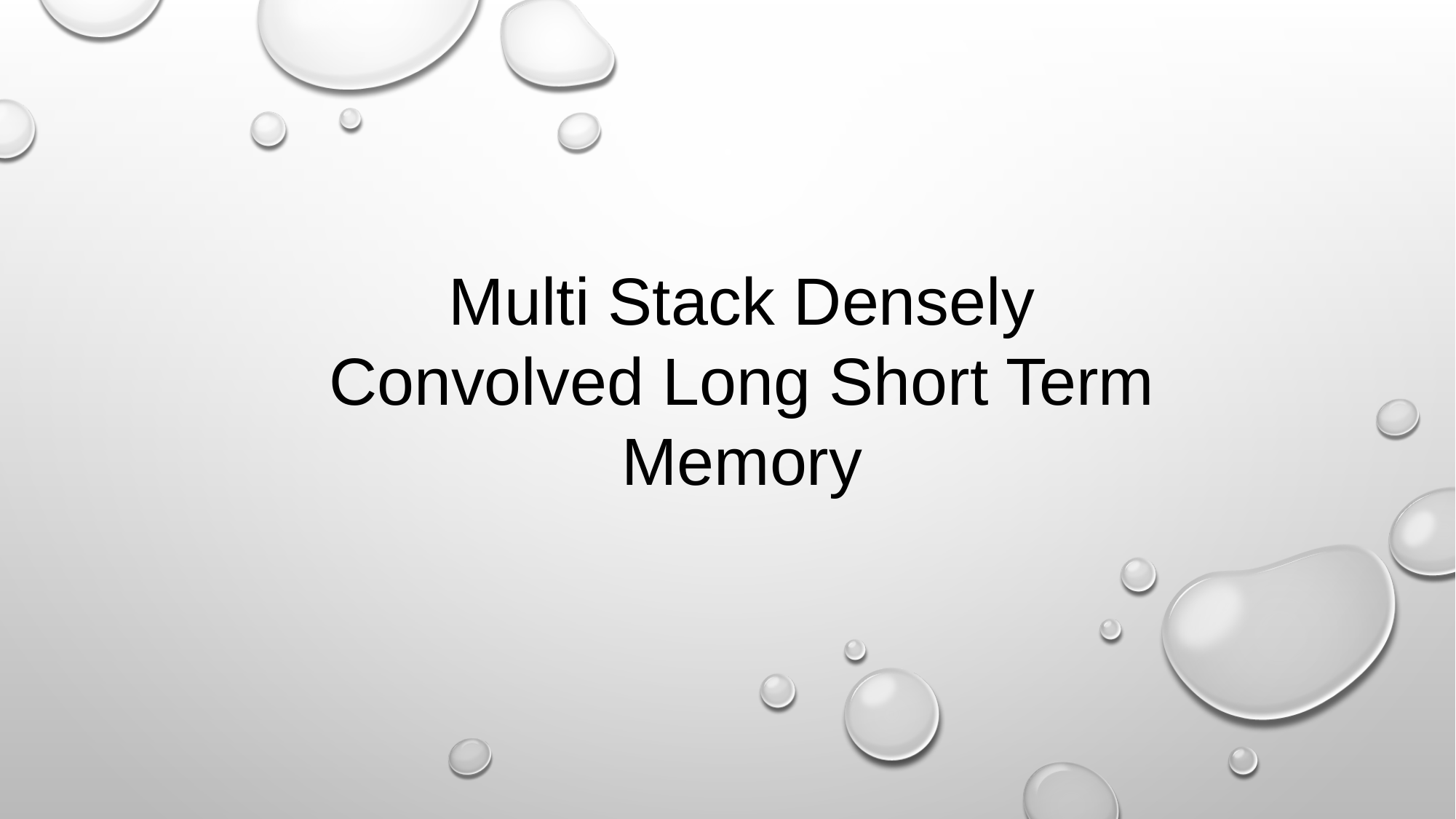

Multi Stack Densely Convolved Long Short Term Memory